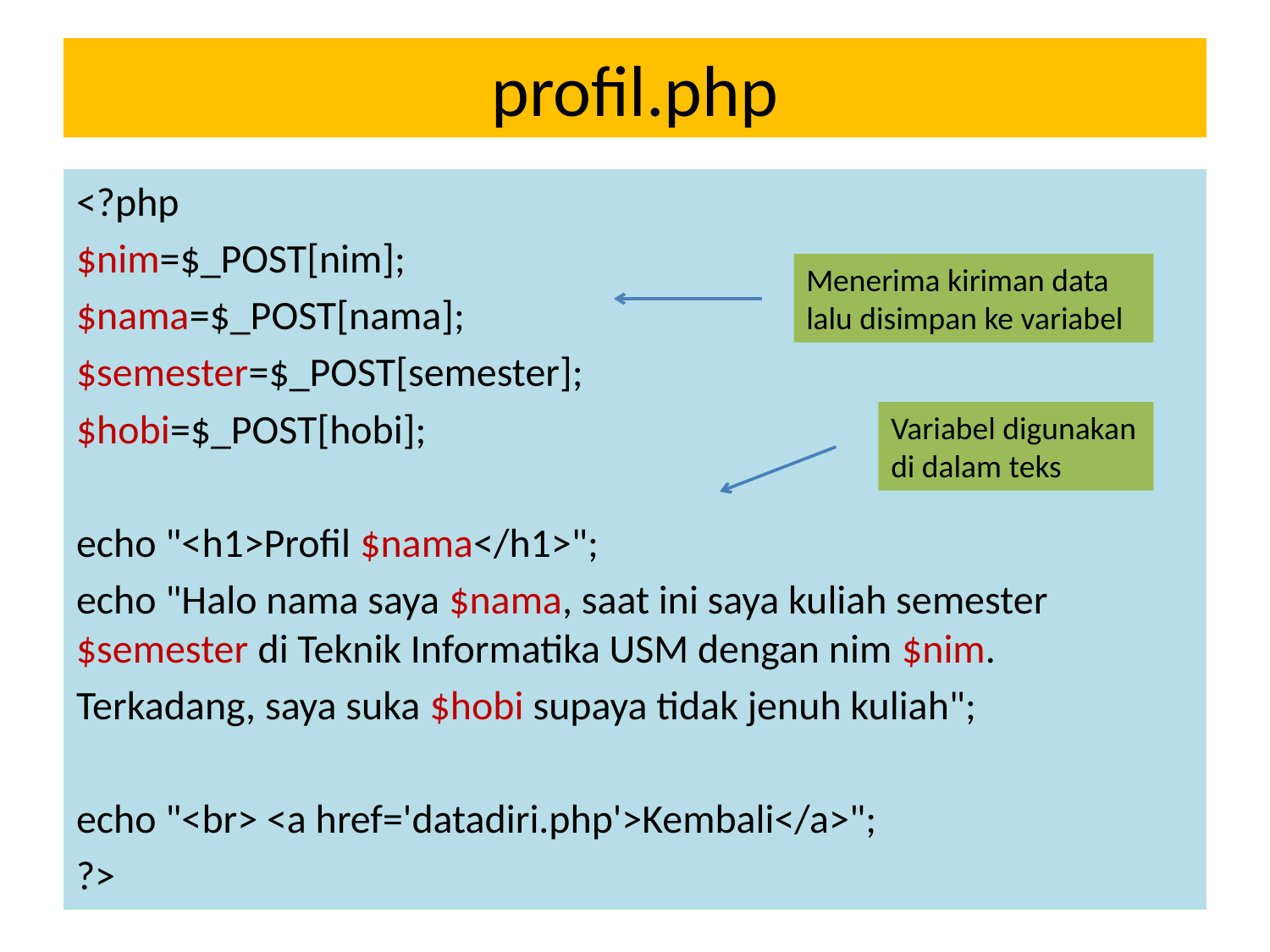

# profil.php
<?php
$nim=$_POST[nim];
$nama=$_POST[nama];
$semester=$_POST[semester];
$hobi=$_POST[hobi];

echo "<h1>Profil $nama</h1>";
echo "Halo nama saya $nama, saat ini saya kuliah semester $semester di Teknik Informatika USM dengan nim $nim.
Terkadang, saya suka $hobi supaya tidak jenuh kuliah";

echo "<br> <a href='datadiri.php'>Kembali</a>";
?>
Menerima kiriman data lalu disimpan ke variabel
Variabel digunakan di dalam teks